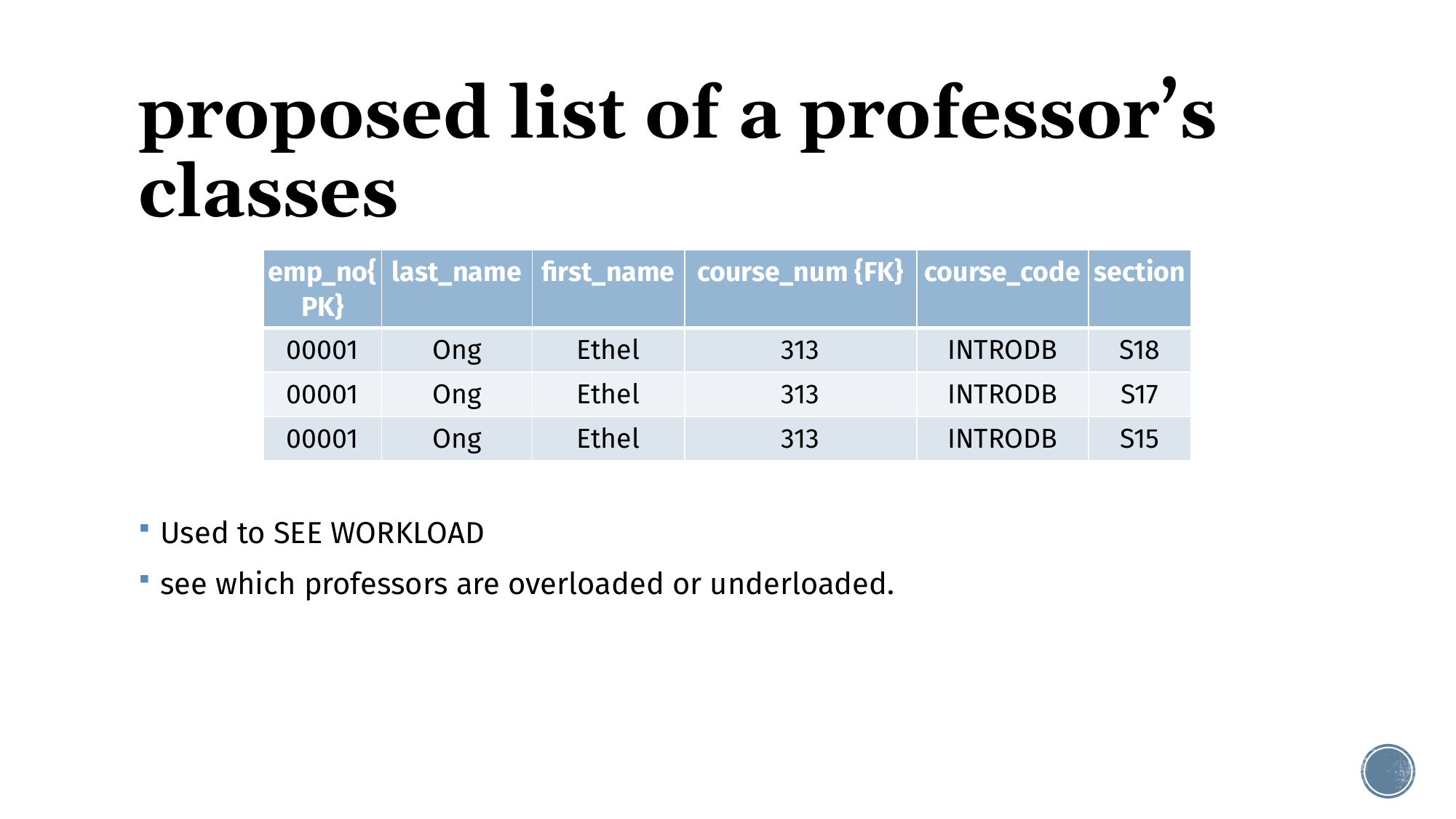

# proposed list of a professor’s classes
| emp\_no{PK} | last\_name | first\_name | course\_num {FK} | course\_code | section |
| --- | --- | --- | --- | --- | --- |
| 00001 | Ong | Ethel | 313 | INTRODB | S18 |
| 00001 | Ong | Ethel | 313 | INTRODB | S17 |
| 00001 | Ong | Ethel | 313 | INTRODB | S15 |

Used to SEE WORKLOAD
see which professors are overloaded or underloaded.